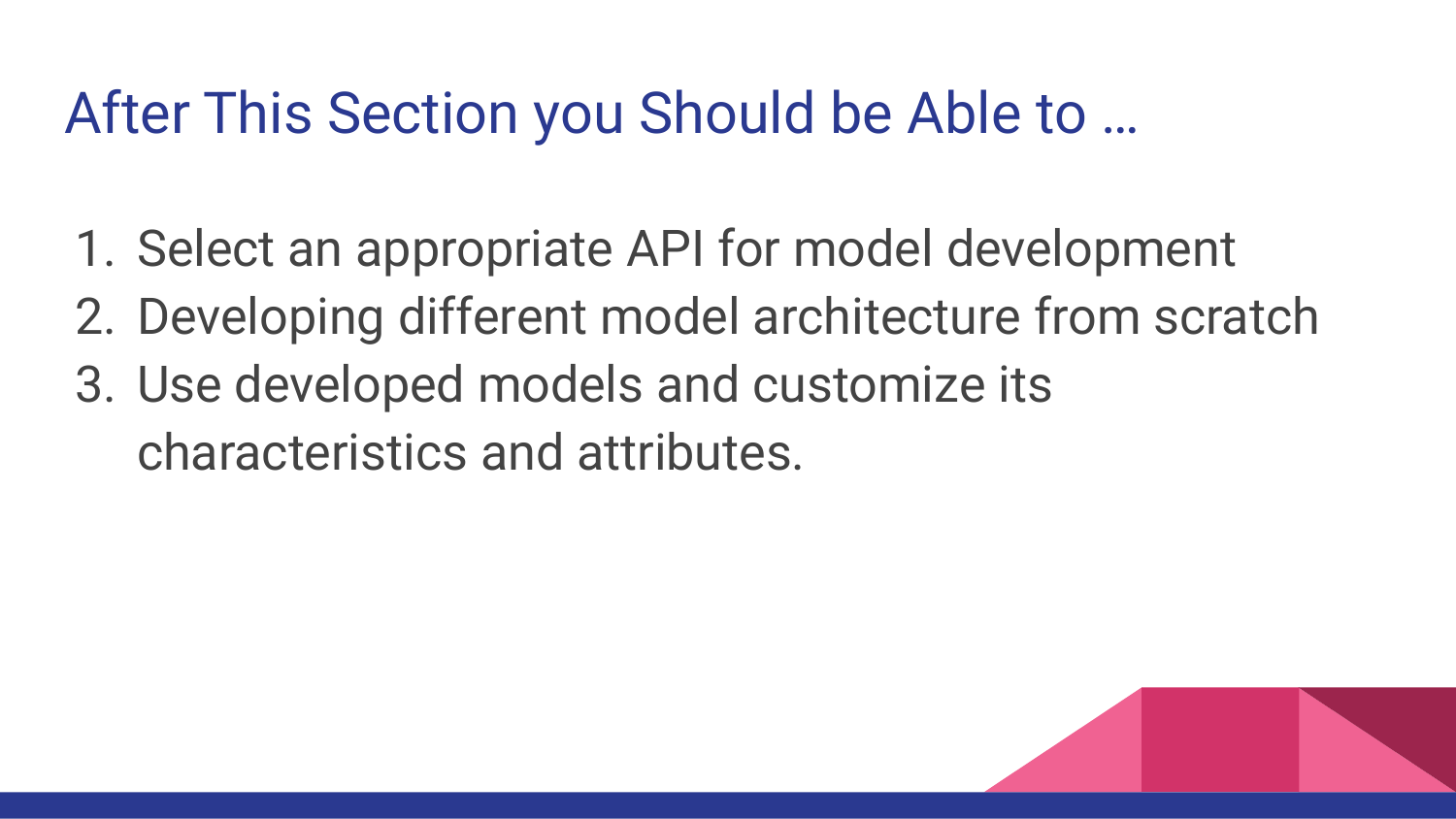

# After This Section you Should be Able to …
Select an appropriate API for model development
Developing different model architecture from scratch
Use developed models and customize its characteristics and attributes.